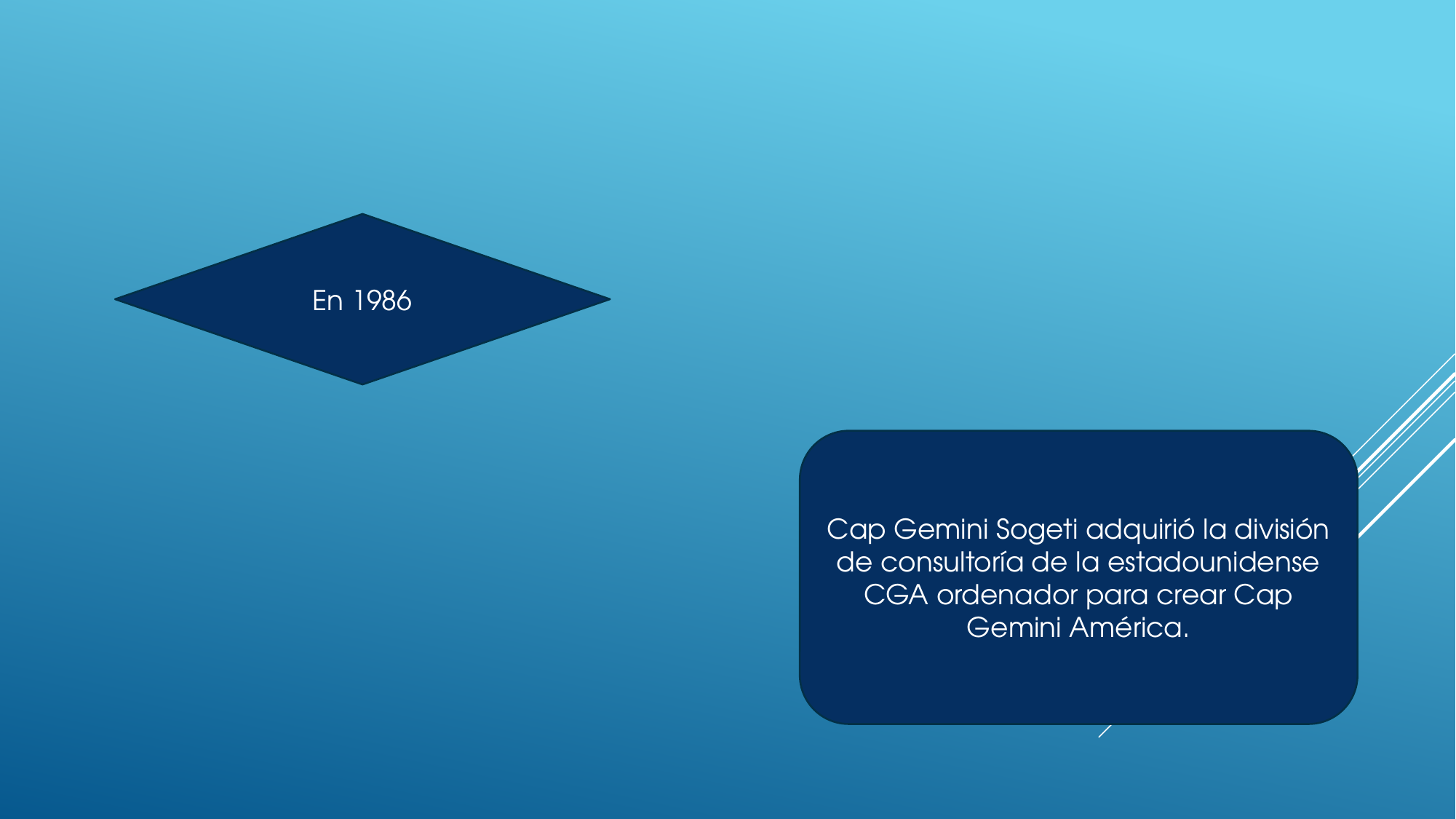

En 1986
Cap Gemini Sogeti adquirió la división de consultoría de la estadounidense CGA ordenador para crear Cap Gemini América.